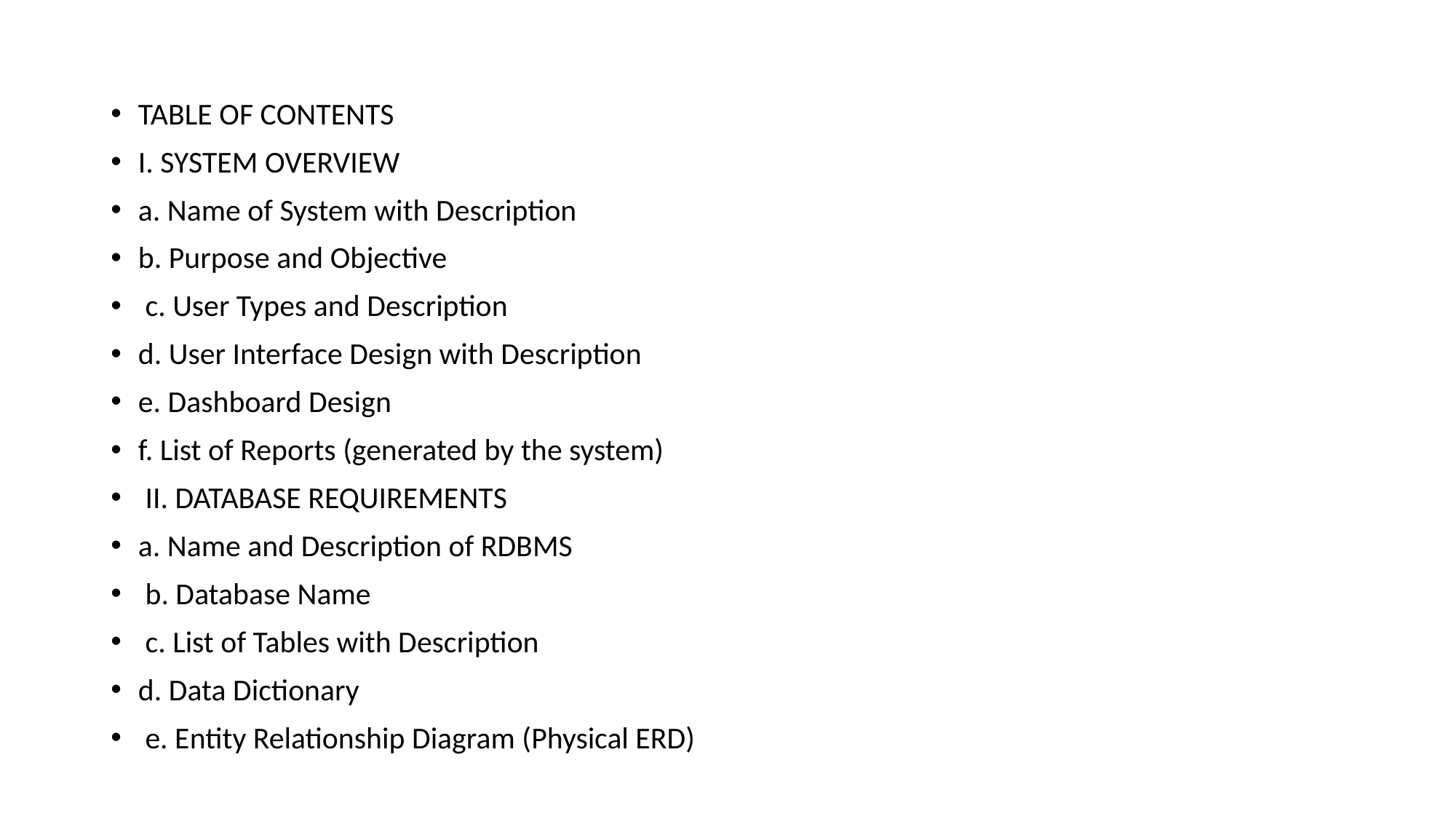

TABLE OF CONTENTS
I. SYSTEM OVERVIEW
a. Name of System with Description
b. Purpose and Objective
 c. User Types and Description
d. User Interface Design with Description
e. Dashboard Design
f. List of Reports (generated by the system)
 II. DATABASE REQUIREMENTS
a. Name and Description of RDBMS
 b. Database Name
 c. List of Tables with Description
d. Data Dictionary
 e. Entity Relationship Diagram (Physical ERD)